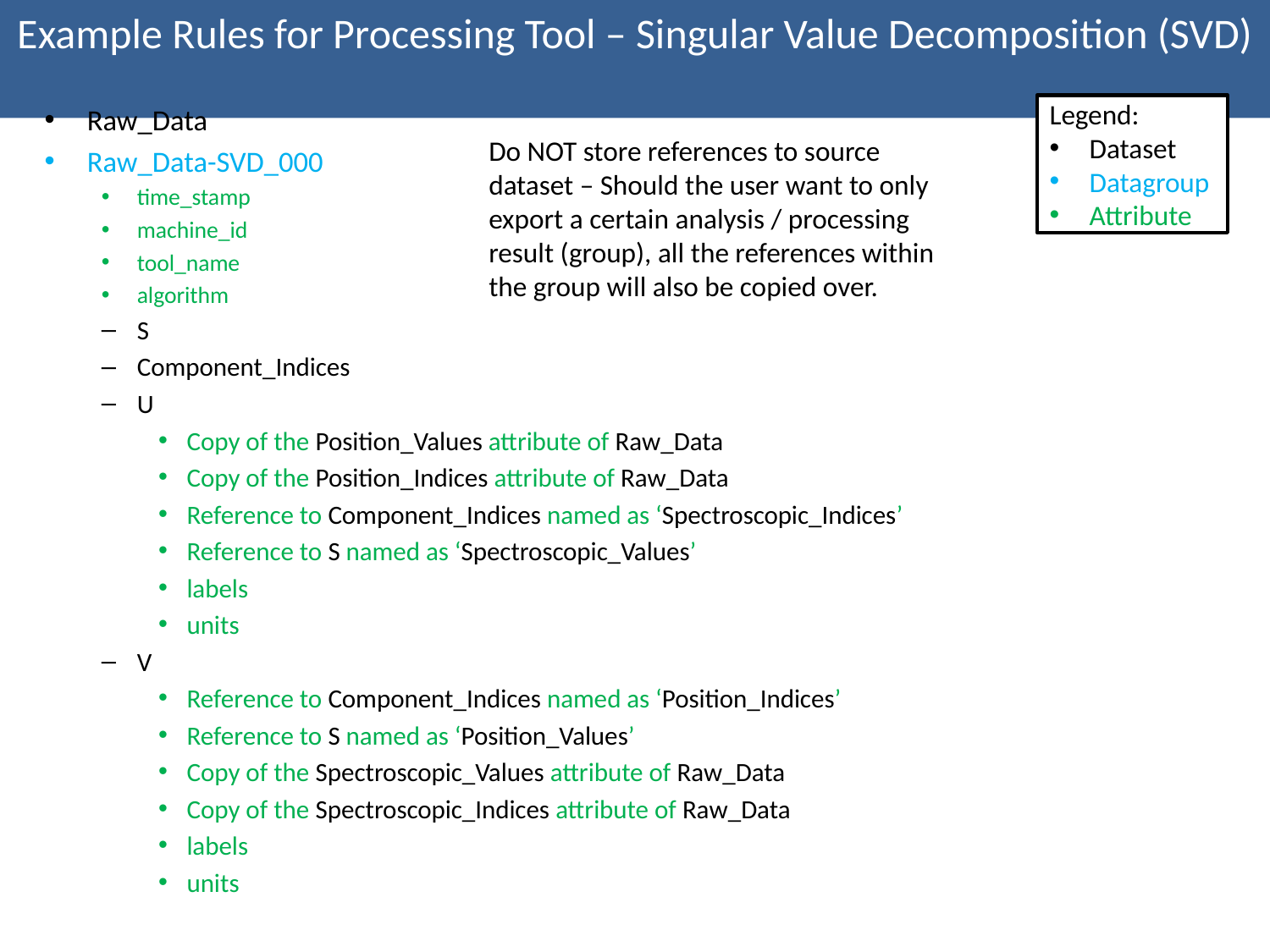

# Example Rules for Processing Tool – Singular Value Decomposition (SVD)
Raw_Data
Raw_Data-SVD_000
time_stamp
machine_id
tool_name
algorithm
S
Component_Indices
U
Copy of the Position_Values attribute of Raw_Data
Copy of the Position_Indices attribute of Raw_Data
Reference to Component_Indices named as ‘Spectroscopic_Indices’
Reference to S named as ‘Spectroscopic_Values’
labels
units
V
Reference to Component_Indices named as ‘Position_Indices’
Reference to S named as ‘Position_Values’
Copy of the Spectroscopic_Values attribute of Raw_Data
Copy of the Spectroscopic_Indices attribute of Raw_Data
labels
units

Legend:
Dataset
Datagroup
Attribute
Do NOT store references to source dataset – Should the user want to only export a certain analysis / processing result (group), all the references within the group will also be copied over.